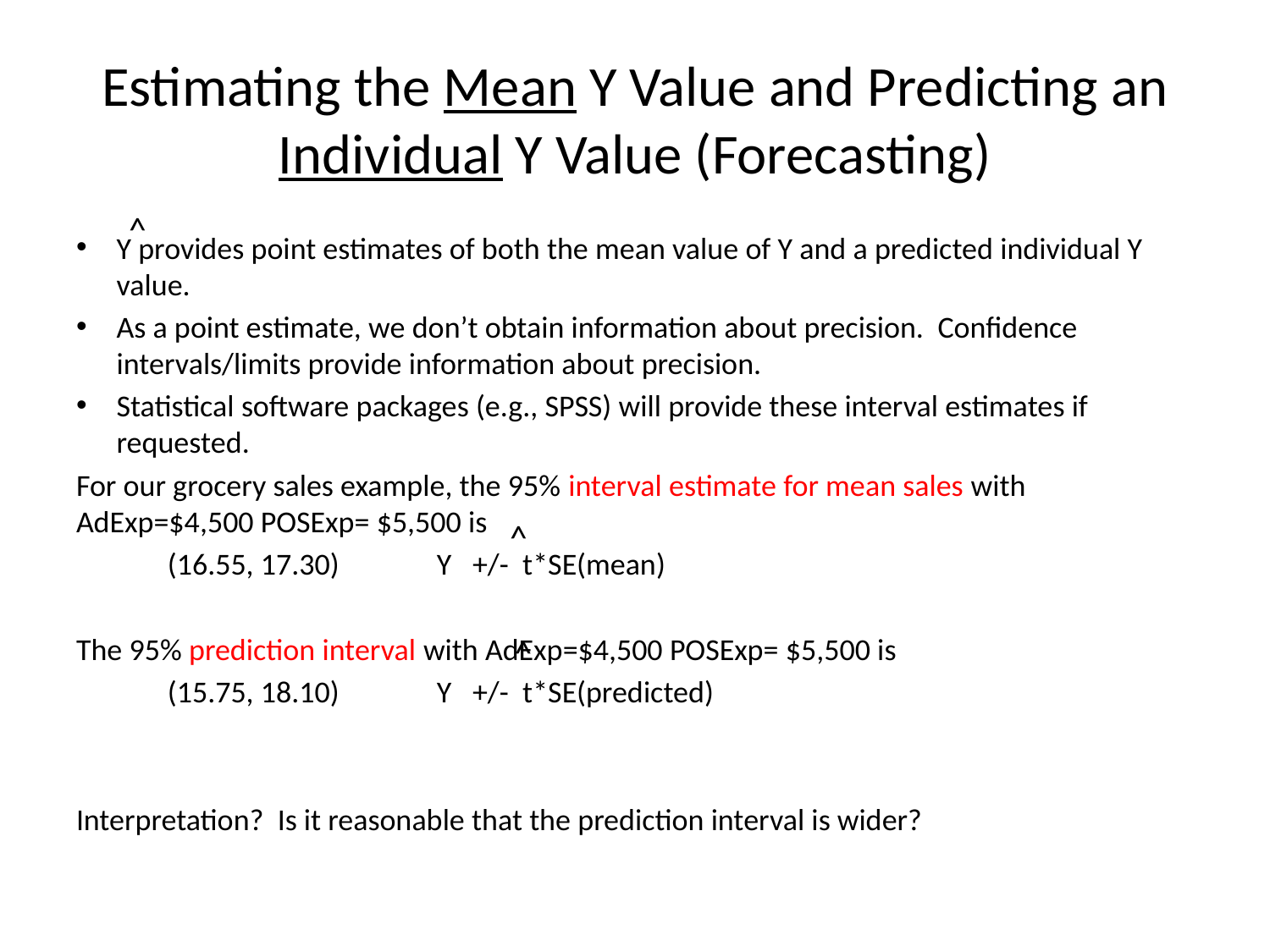

# Estimating the Mean Y Value and Predicting an Individual Y Value (Forecasting)
^
Y provides point estimates of both the mean value of Y and a predicted individual Y value.
As a point estimate, we don’t obtain information about precision.  Confidence intervals/limits provide information about precision.
Statistical software packages (e.g., SPSS) will provide these interval estimates if requested.
For our grocery sales example, the 95% interval estimate for mean sales with AdExp=$4,500 POSExp= $5,500 is
	(16.55, 17.30)              Y   +/-  t*SE(mean)

The 95% prediction interval with AdExp=$4,500 POSExp= $5,500 is
	(15.75, 18.10)              Y   +/-  t*SE(predicted)

Interpretation?  Is it reasonable that the prediction interval is wider?

^
^